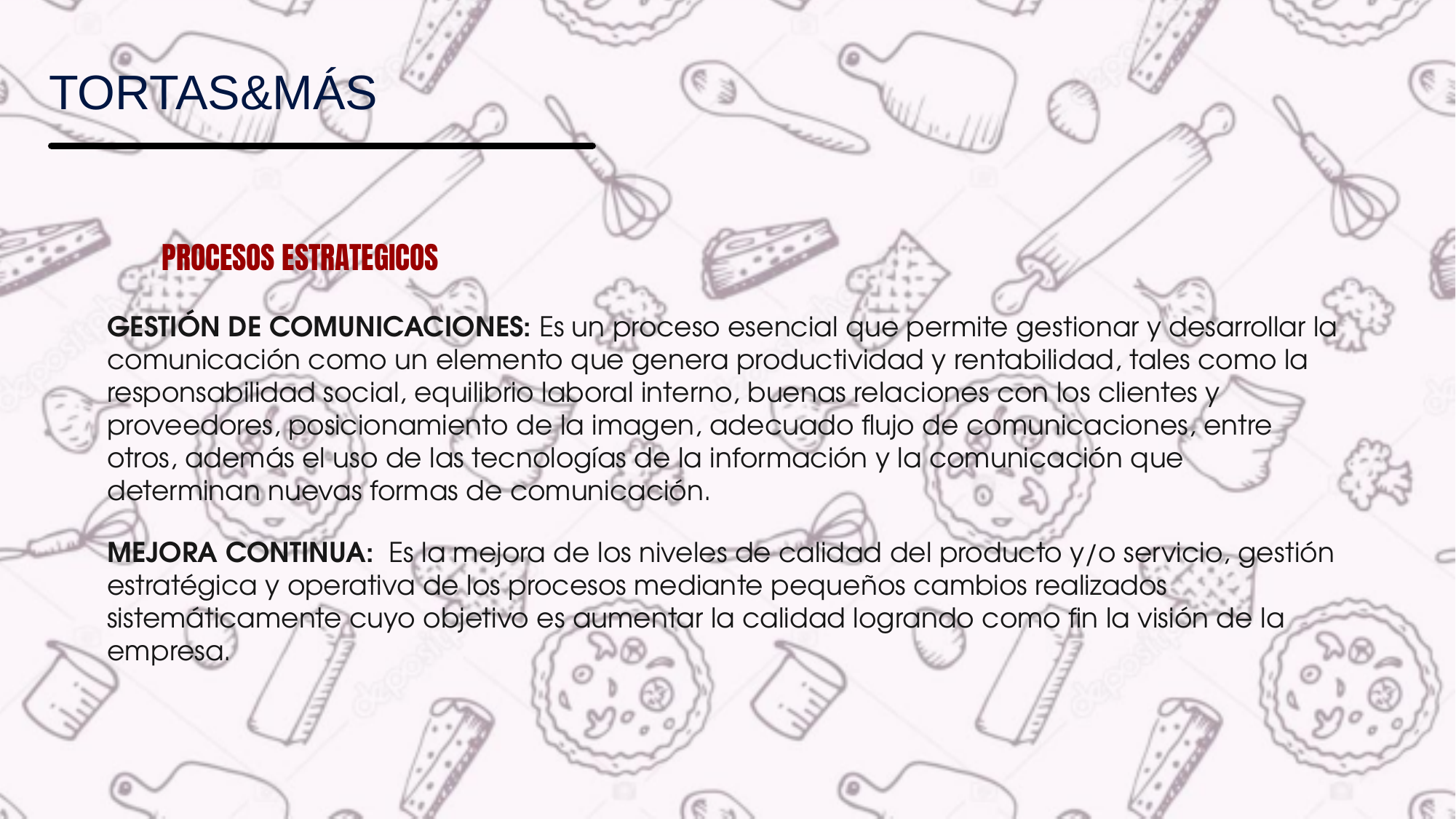

# Tortas&máS
PROCESOS ESTRATEGICOS

GESTIÓN DE COMUNICACIONES: Es un proceso esencial que permite gestionar y desarrollar la comunicación como un elemento que genera productividad y rentabilidad, tales como la responsabilidad social, equilibrio laboral interno, buenas relaciones con los clientes y proveedores, posicionamiento de la imagen, adecuado flujo de comunicaciones, entre otros, además el uso de las tecnologías de la información y la comunicación que determinan nuevas formas de comunicación.

MEJORA CONTINUA:  Es la mejora de los niveles de calidad del producto y/o servicio, gestión estratégica y operativa de los procesos mediante pequeños cambios realizados sistemáticamente cuyo objetivo es aumentar la calidad logrando como fin la visión de la empresa.